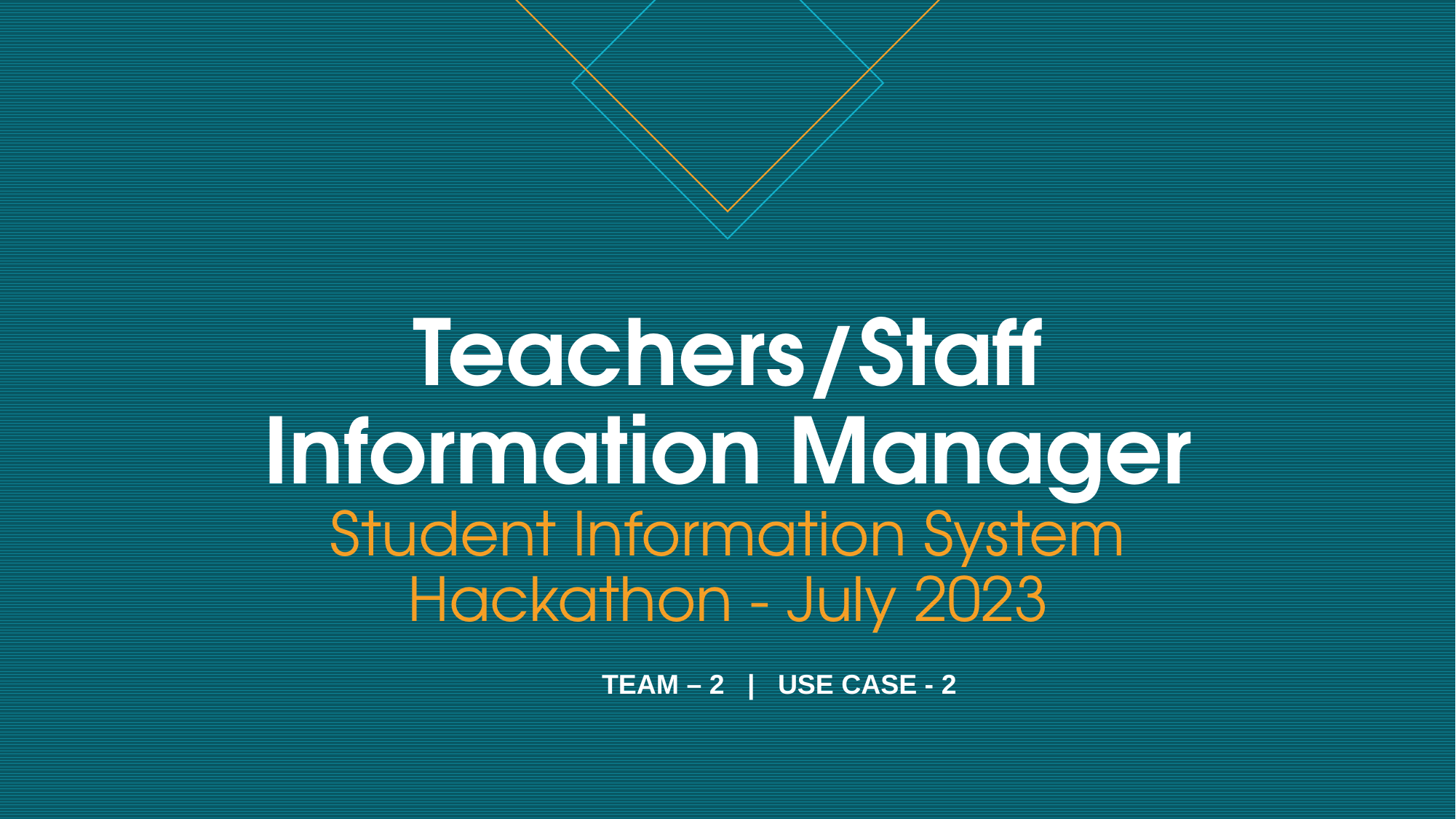

# Teachers/Staff Information Manager Student Information System Hackathon - July 2023
TEAM – 2   |   USE CASE - 2